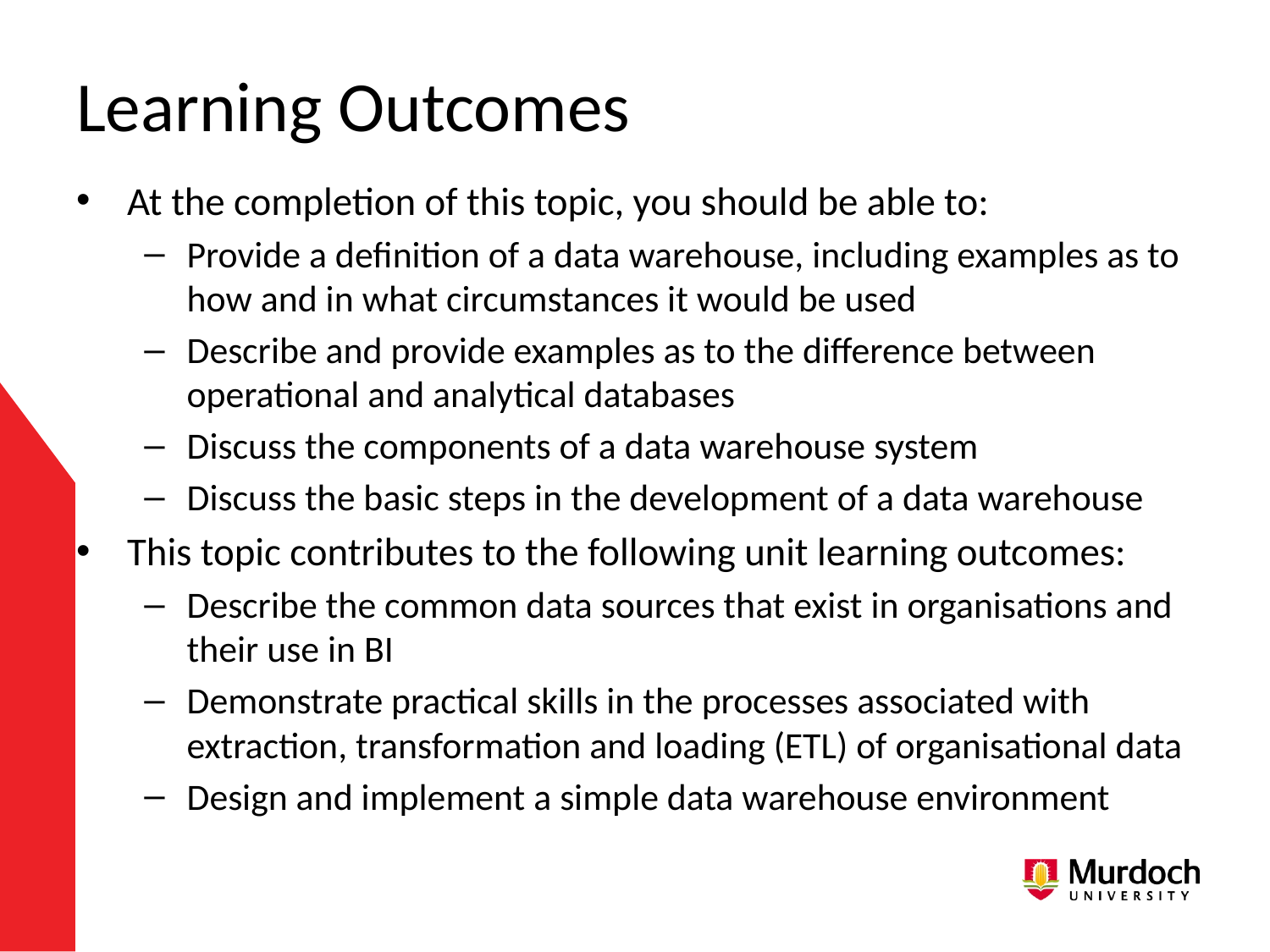

# Learning Outcomes
At the completion of this topic, you should be able to:
Provide a definition of a data warehouse, including examples as to how and in what circumstances it would be used
Describe and provide examples as to the difference between operational and analytical databases
Discuss the components of a data warehouse system
Discuss the basic steps in the development of a data warehouse
This topic contributes to the following unit learning outcomes:
Describe the common data sources that exist in organisations and their use in BI
Demonstrate practical skills in the processes associated with extraction, transformation and loading (ETL) of organisational data
Design and implement a simple data warehouse environment